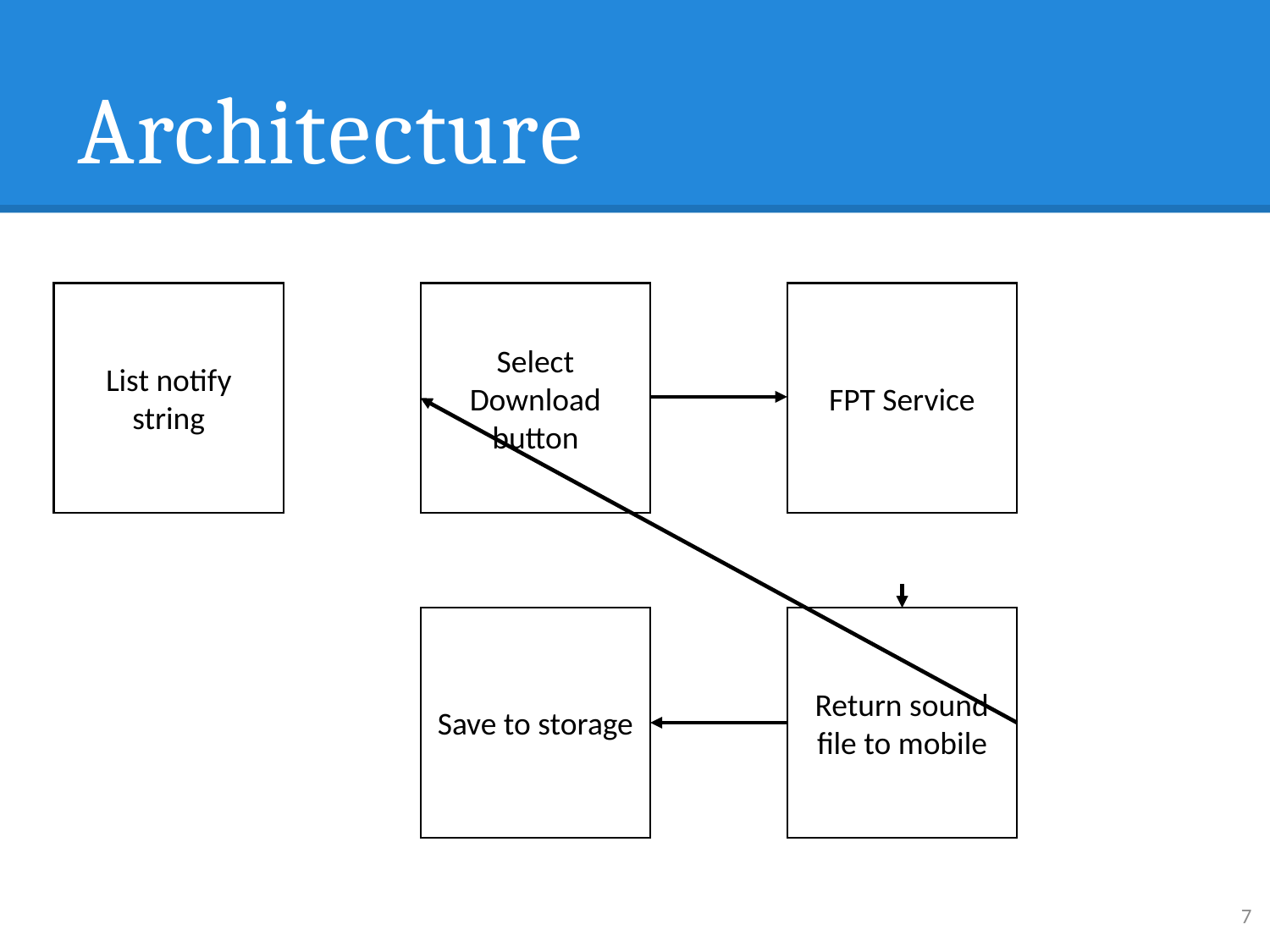

# Architecture
List notify string
Select Download button
FPT Service
Save to storage
Return sound file to mobile
7